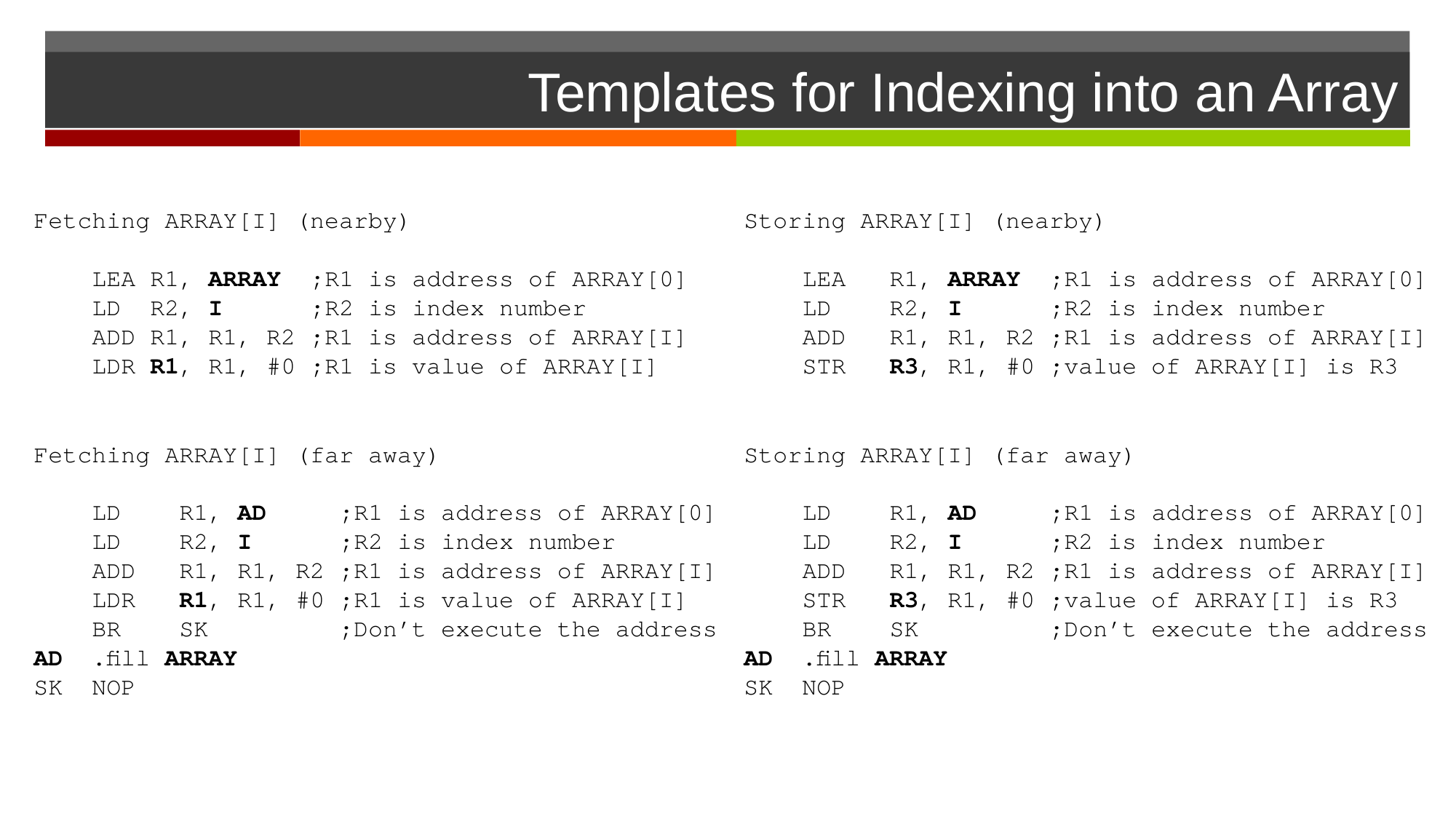

# Templates for Indexing into an Array
Fetching ARRAY[I] (nearby)

    LEA R1, ARRAY  ;R1 is address of ARRAY[0]
    LD  R2, I 	    ;R2 is index number
    ADD R1, R1, R2 ;R1 is address of ARRAY[I]
    LDR R1, R1, #0 ;R1 is value of ARRAY[I]
Storing ARRAY[I] (nearby)

    LEA   R1, ARRAY  ;R1 is address of ARRAY[0]
    LD    R2, I      ;R2 is index number
    ADD   R1, R1, R2 ;R1 is address of ARRAY[I]
    STR   R3, R1, #0 ;value of ARRAY[I] is R3
Fetching ARRAY[I] (far away)

    LD    R1, AD     ;R1 is address of ARRAY[0]
    LD    R2, I      ;R2 is index number
    ADD   R1, R1, R2 ;R1 is address of ARRAY[I]
    LDR   R1, R1, #0 ;R1 is value of ARRAY[I]
    BR    SK         ;Don’t execute the address
AD  .fill ARRAY
SK  NOP
Storing ARRAY[I] (far away)

    LD    R1, AD     ;R1 is address of ARRAY[0]
    LD    R2, I      ;R2 is index number
    ADD   R1, R1, R2 ;R1 is address of ARRAY[I]
    STR   R3, R1, #0 ;value of ARRAY[I] is R3
    BR    SK         ;Don’t execute the address
AD  .fill ARRAY
SK  NOP